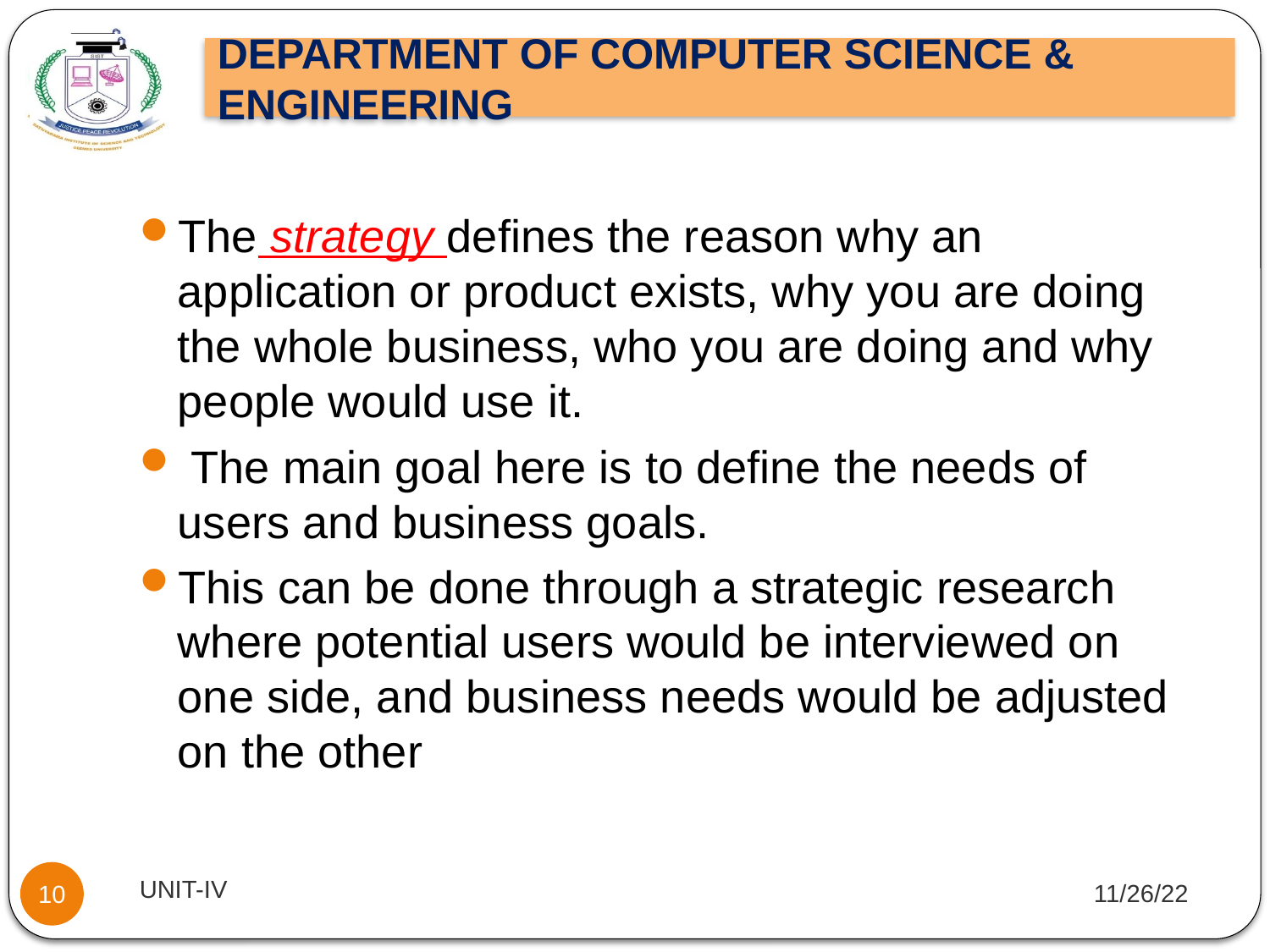

#
The strategy defines the reason why an application or product exists, why you are doing the whole business, who you are doing and why people would use it.
 The main goal here is to define the needs of users and business goals.
This can be done through a strategic research where potential users would be interviewed on one side, and business needs would be adjusted on the other
UNIT-IV
11/26/22
10